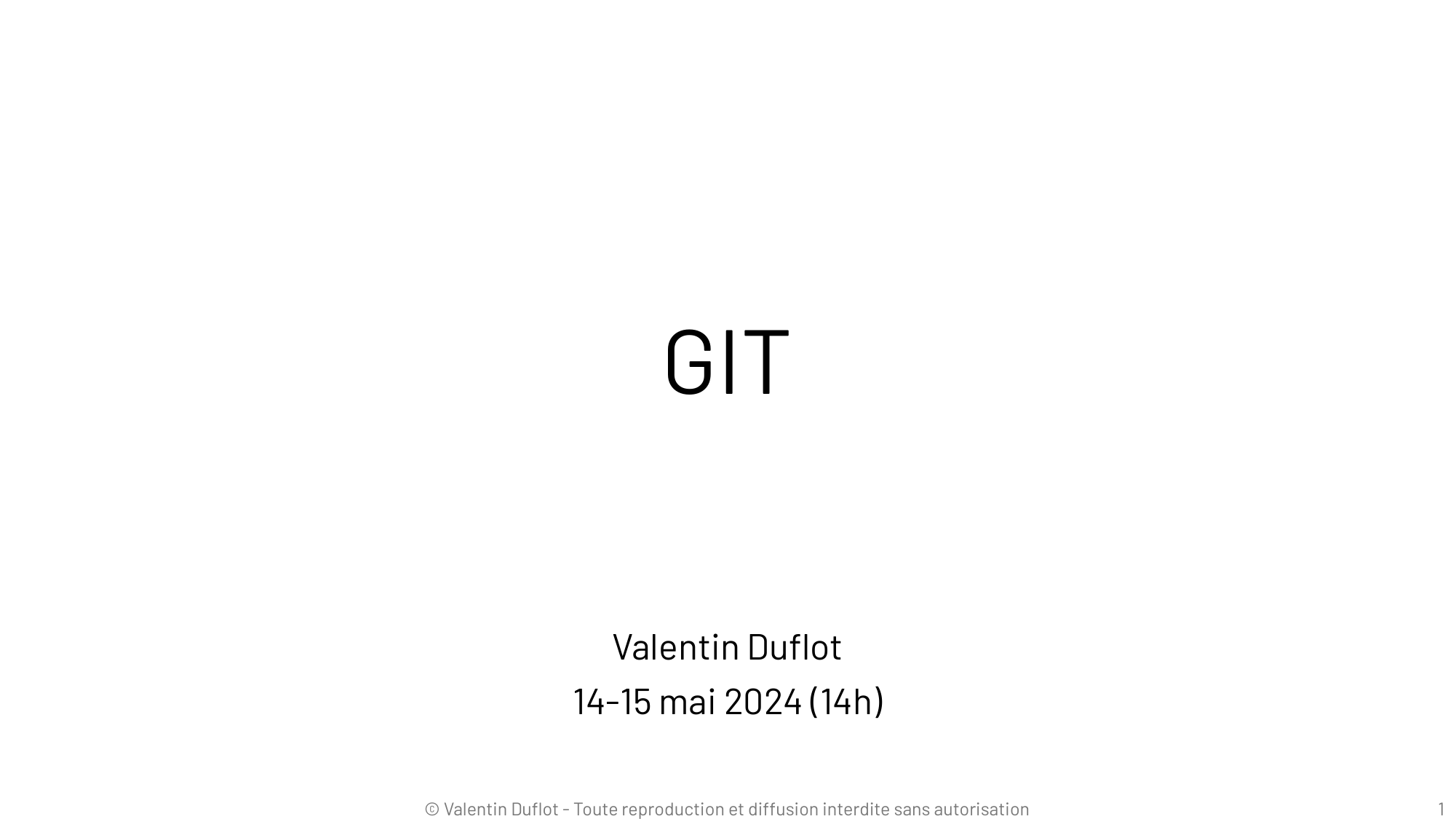

# GIT
Valentin Duflot
14-15 mai 2024 (14h)
1
© Valentin Duflot - Toute reproduction et diffusion interdite sans autorisation